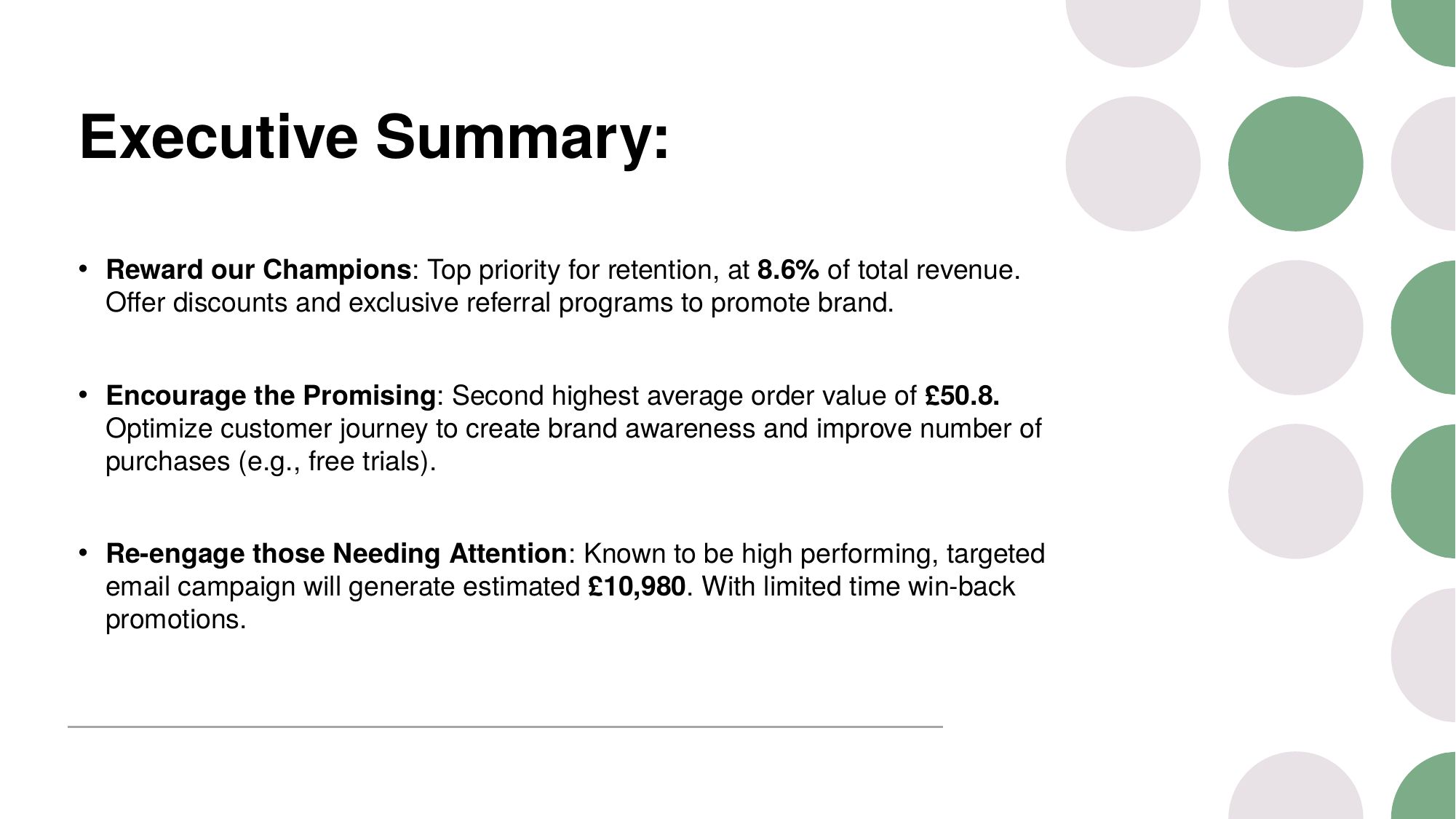

# Executive Summary:
Reward our Champions: Top priority for retention, at 8.6% of total revenue. Offer discounts and exclusive referral programs to promote brand.

Encourage the Promising: Second highest average order value of £50.8. Optimize customer journey to create brand awareness and improve number of purchases (e.g., free trials).

Re-engage those Needing Attention: Known to be high performing, targeted email campaign will generate estimated £10,980. With limited time win-back promotions.